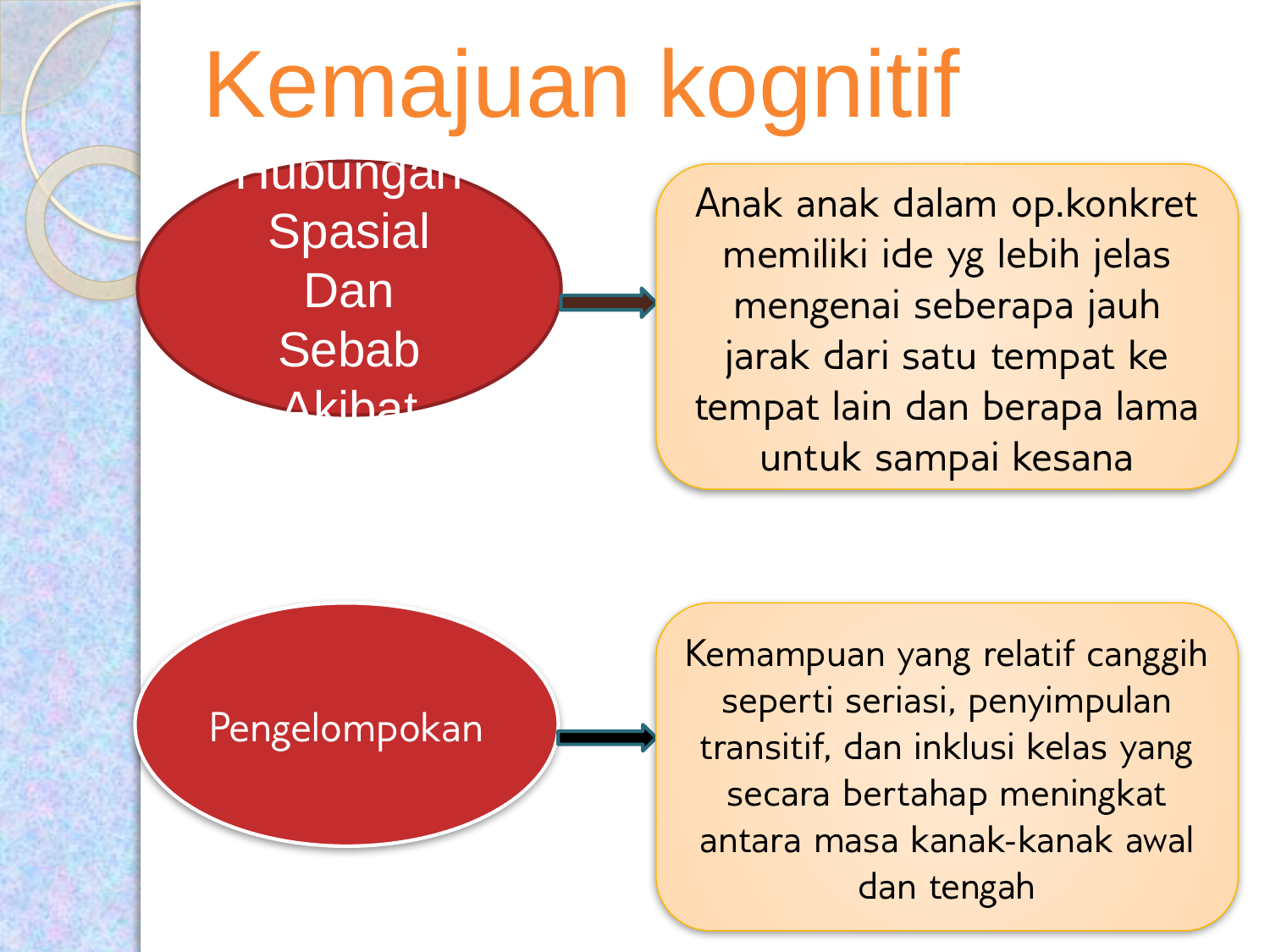

# Kemajuan kognitif
Hubungan Spasial
Dan
Sebab Akibat
Anak anak dalam op.konkret memiliki ide yg lebih jelas mengenai seberapa jauh jarak dari satu tempat ke tempat lain dan berapa lama untuk sampai kesana

Pengelompokan
Kemampuan yang relatif canggih seperti seriasi, penyimpulan transitif, dan inklusi kelas yang secara bertahap meningkat antara masa kanak-kanak awal dan tengah